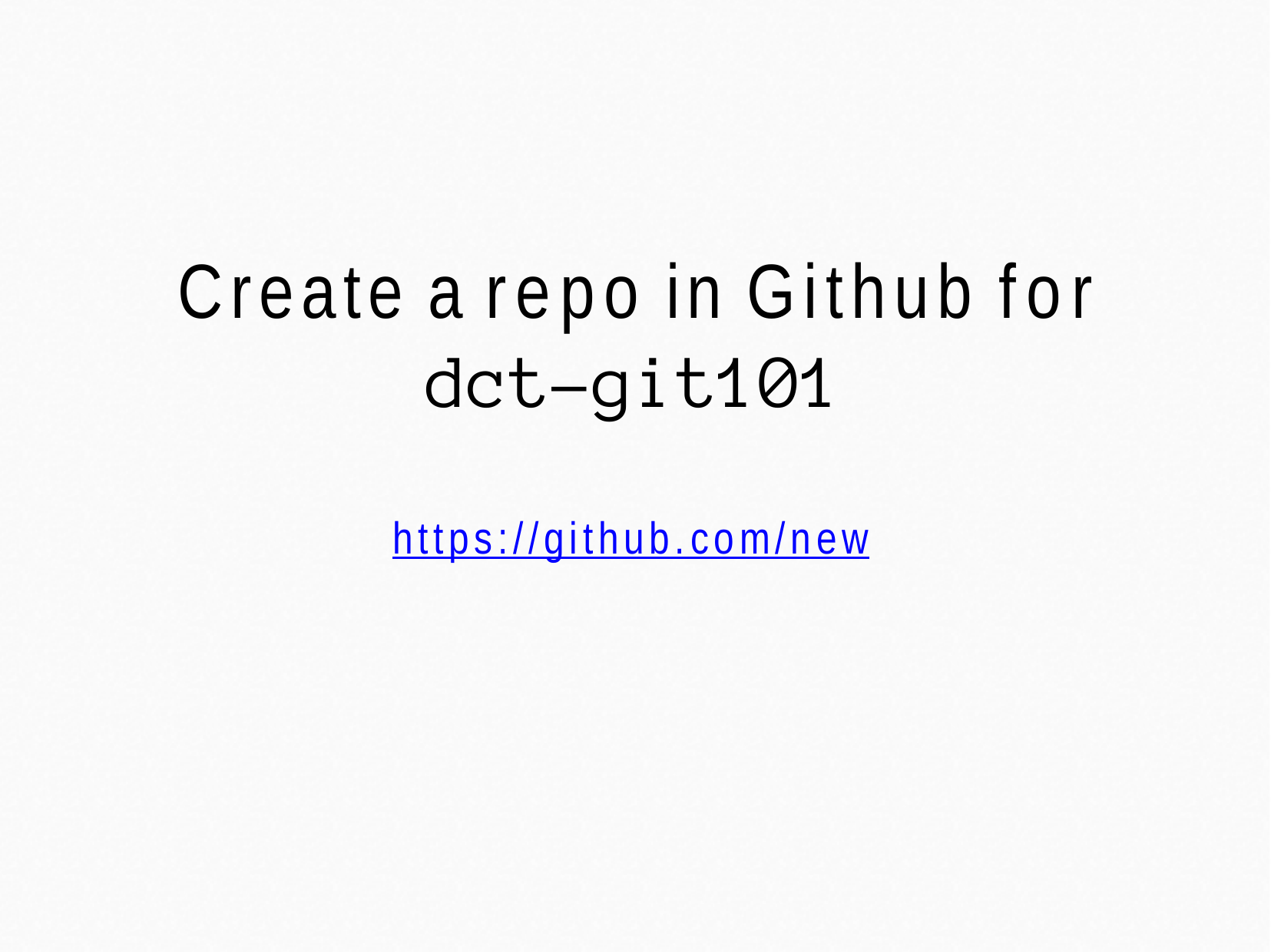

# Create a repo in Github for
dct-git101
https://github.com/new